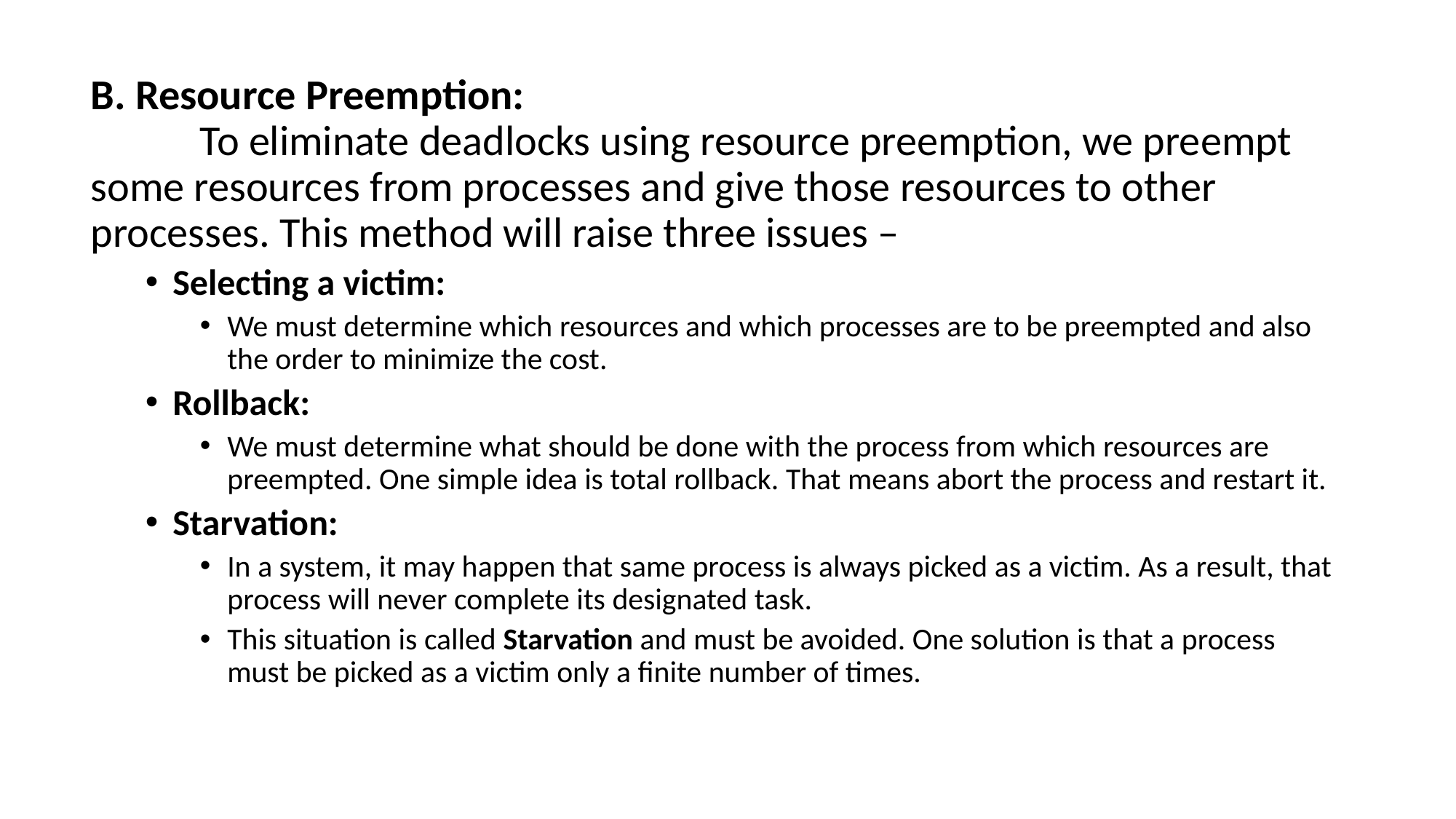

B. Resource Preemption: 
	To eliminate deadlocks using resource preemption, we preempt some resources from processes and give those resources to other processes. This method will raise three issues –
Selecting a victim:
We must determine which resources and which processes are to be preempted and also the order to minimize the cost.
Rollback:
We must determine what should be done with the process from which resources are preempted. One simple idea is total rollback. That means abort the process and restart it.
Starvation:
In a system, it may happen that same process is always picked as a victim. As a result, that process will never complete its designated task.
This situation is called Starvation and must be avoided. One solution is that a process must be picked as a victim only a finite number of times.